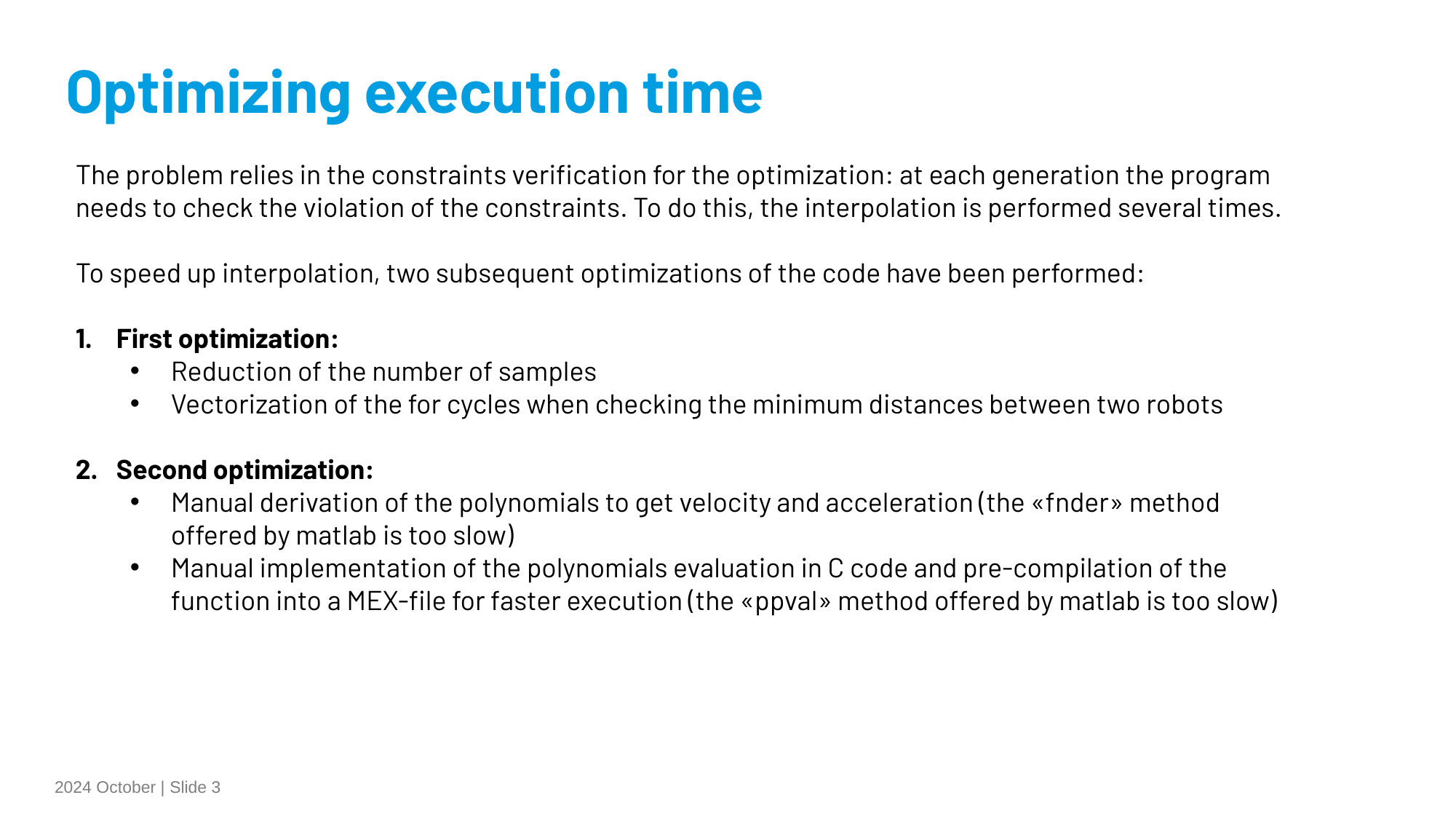

Optimizing execution time
The problem relies in the constraints verification for the optimization: at each generation the program needs to check the violation of the constraints. To do this, the interpolation is performed several times.

To speed up interpolation, two subsequent optimizations of the code have been performed:

First optimization:
Reduction of the number of samples
Vectorization of the for cycles when checking the minimum distances between two robots

Second optimization:
Manual derivation of the polynomials to get velocity and acceleration (the «fnder» method offered by matlab is too slow)
Manual implementation of the polynomials evaluation in C code and pre-compilation of the function into a MEX-file for faster execution (the «ppval» method offered by matlab is too slow)

2024 October | Slide 3